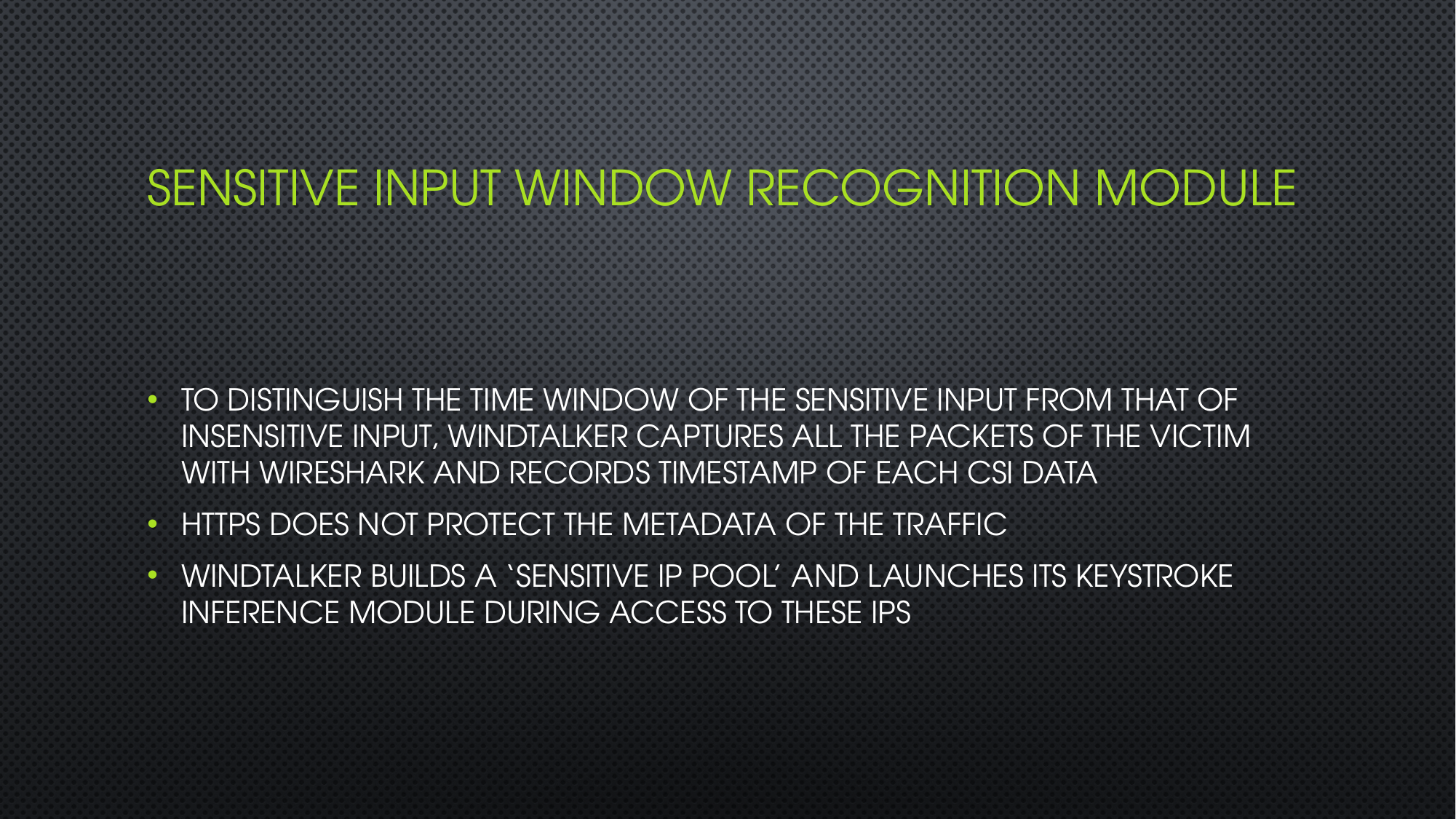

# Sensitive Input Window Recognition Module
To distinguish the time window of the sensitive input from that of insensitive input, WindTalker captures all the packets of the victim with Wireshark and records timestamp of each CSI data
HTTPS does not protect the metadata of the traffic
WindTalker builds a ‘sensitive IP pool’ and launches its keystroke inference module during access to these IPs